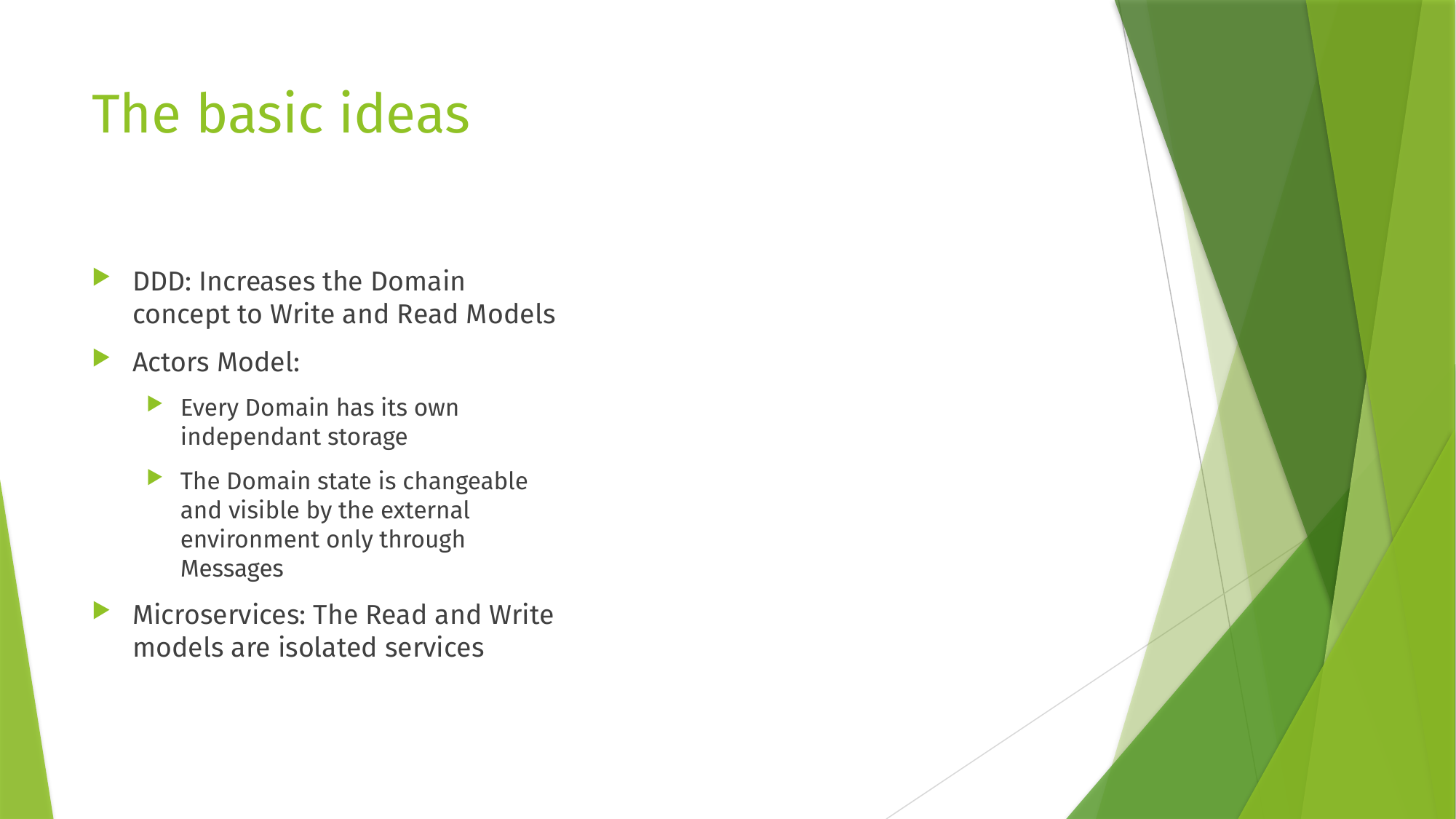

# The basic ideas
DDD: Increases the Domain concept to Write and Read Models
Actors Model:
Every Domain has its own independant storage
The Domain state is changeable and visible by the external environment only through Messages
Microservices: The Read and Write models are isolated services